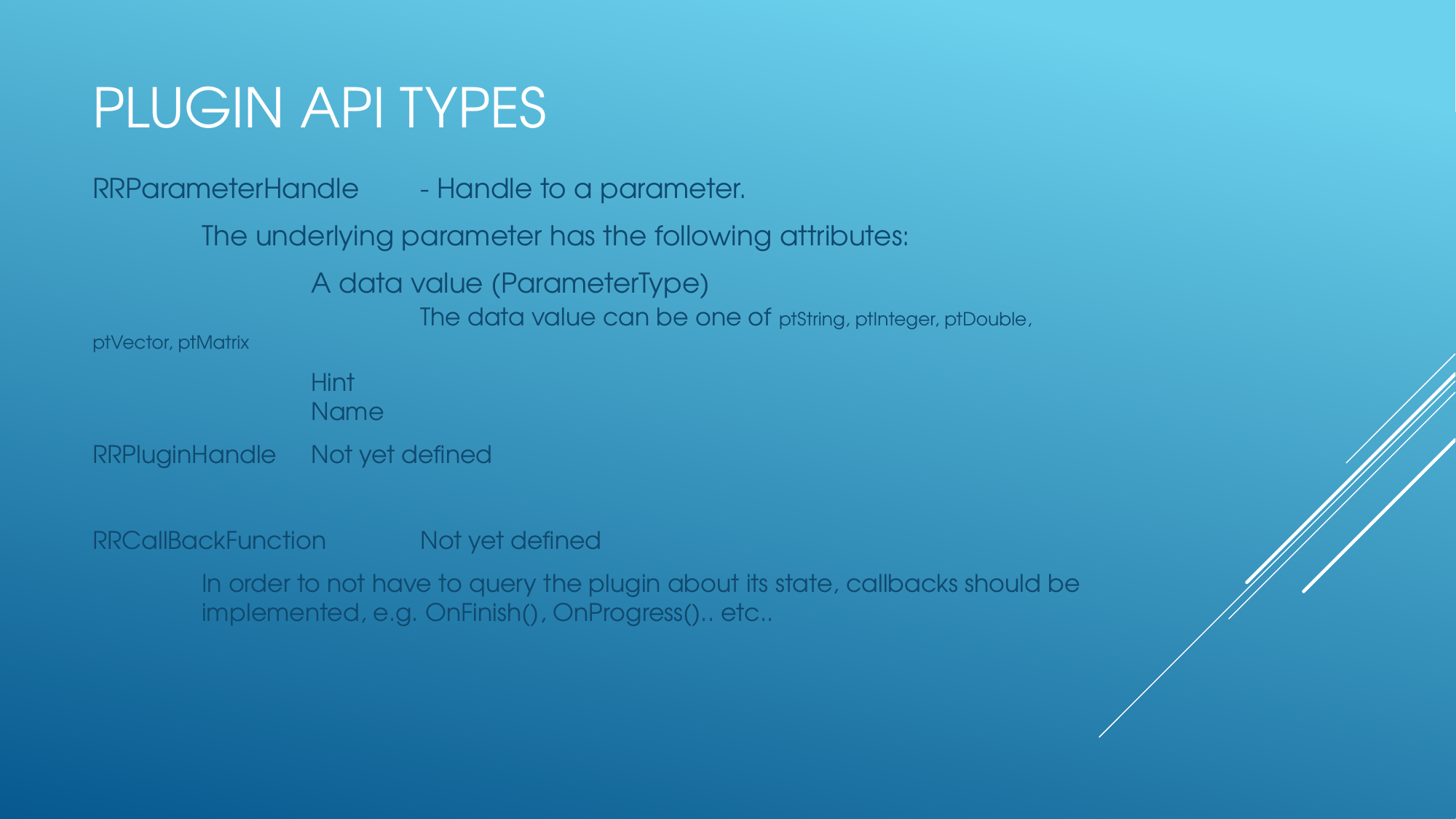

# plugin API types
RRParameterHandle	- Handle to a parameter.
	The underlying parameter has the following attributes:
		A data value (ParameterType)
			The data value can be one of ptString, ptInteger, ptDouble, ptVector, ptMatrix
		Hint
		Name
RRPluginHandle	Not yet defined

RRCallBackFunction	Not yet defined
	In order to not have to query the plugin about its state, callbacks should be 	implemented, e.g. OnFinish(), OnProgress().. etc..